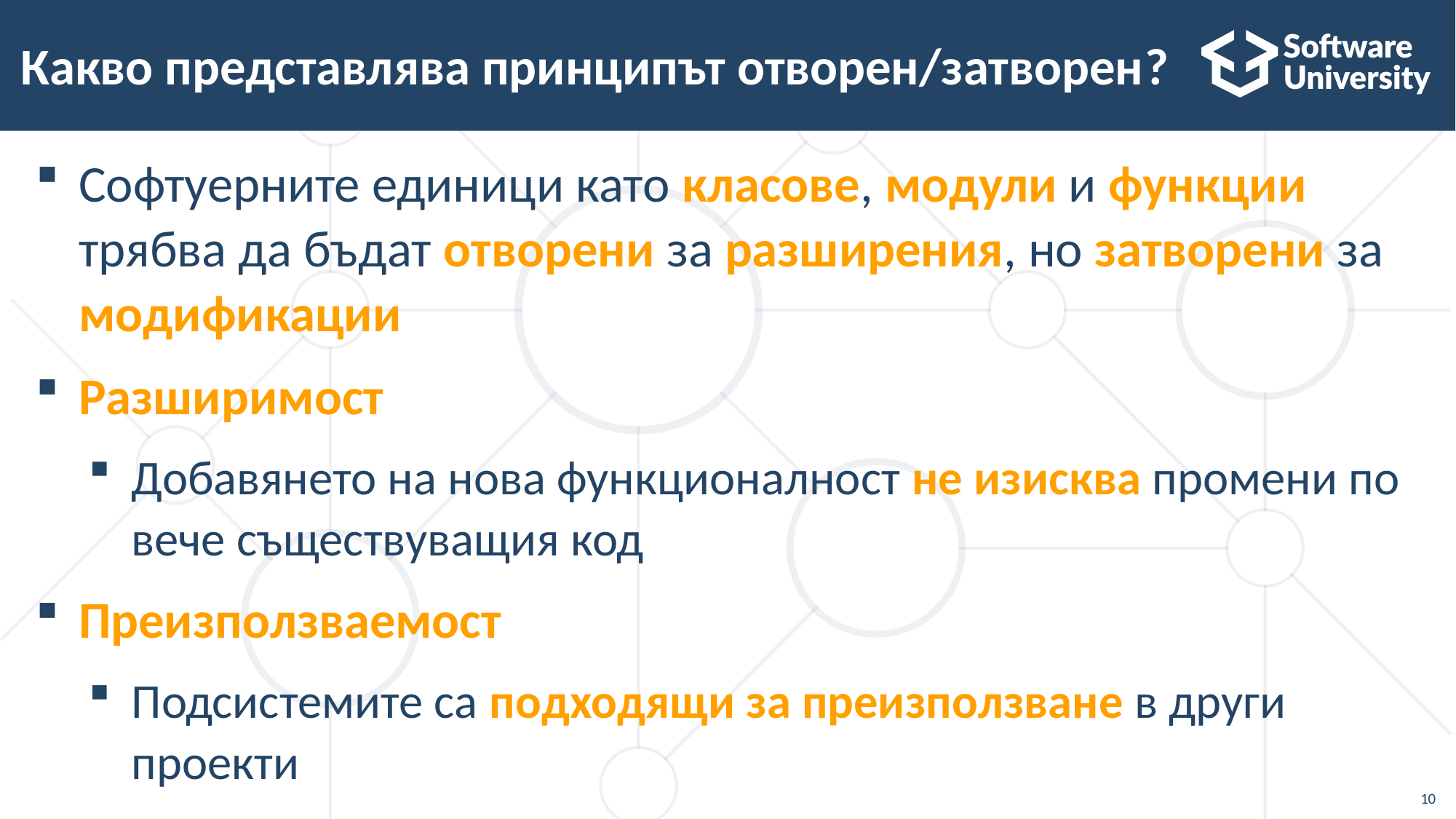

# Какво представлява принципът отворен/затворен?
Софтуерните единици като класове, модули и функции трябва да бъдат отворени за разширения, но затворени за модификации
Разширимост
Добавянето на нова функционалност не изисква промени по вече съществуващия код
Преизползваемост
Подсистемите са подходящи за преизползване в други проекти
10